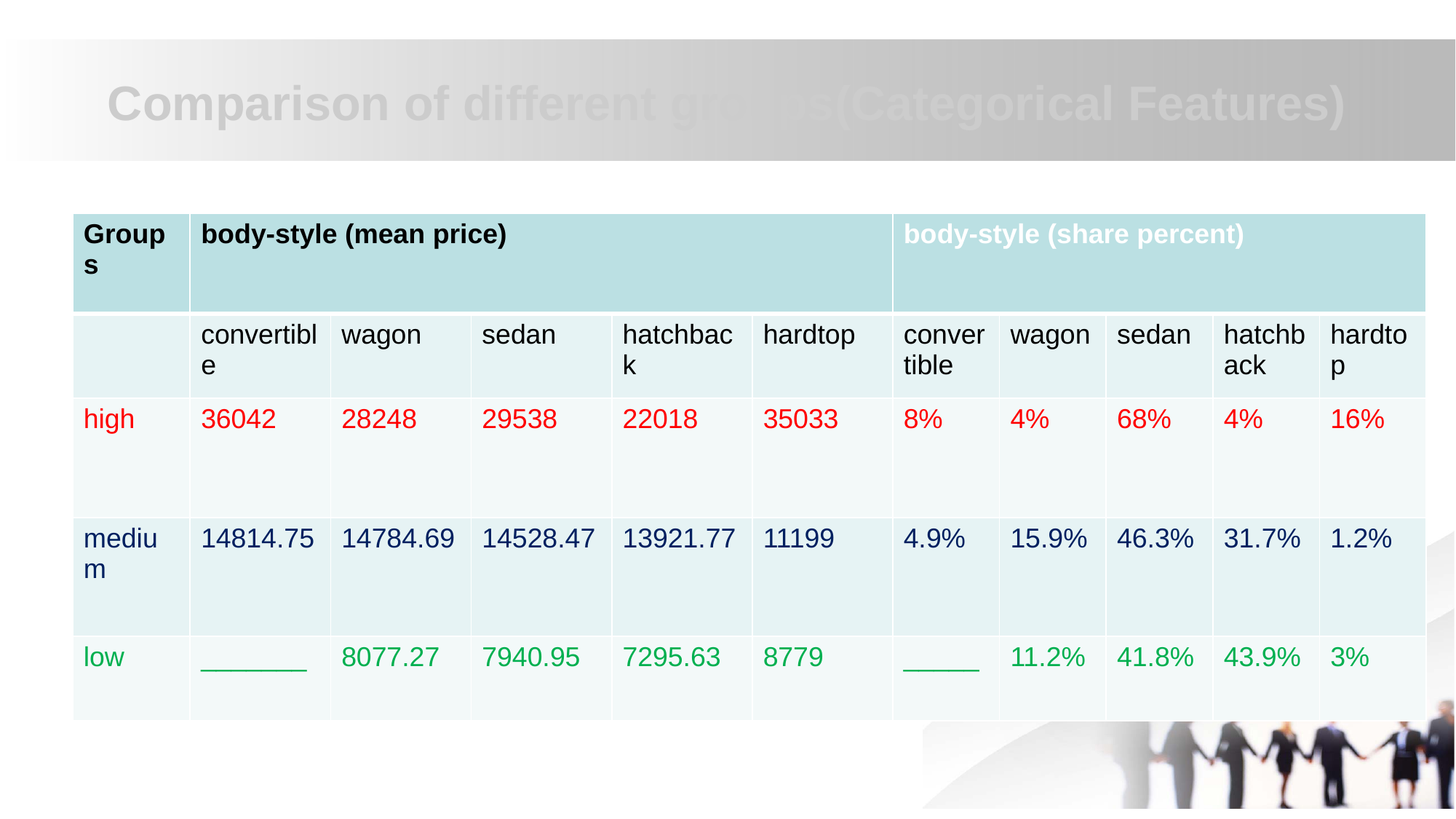

# Comparison of different groups(Categorical Features)
| Groups | body-style (mean price) |  |  |  |  | body-style (share percent) |  |  |  |  |
| --- | --- | --- | --- | --- | --- | --- | --- | --- | --- | --- |
|  | convertible | wagon | sedan | hatchback | hardtop | convertible | wagon | sedan | hatchback | hardtop |
| high | 36042 | 28248 | 29538 | 22018 | 35033 | 8% | 4% | 68% | 4% | 16% |
| medium | 14814.75 | 14784.69 | 14528.47 | 13921.77 | 11199 | 4.9% | 15.9% | 46.3% | 31.7% | 1.2% |
| low | \_\_\_\_\_\_\_ | 8077.27 | 7940.95 | 7295.63 | 8779 | \_\_\_\_\_ | 11.2% | 41.8% | 43.9% | 3% |